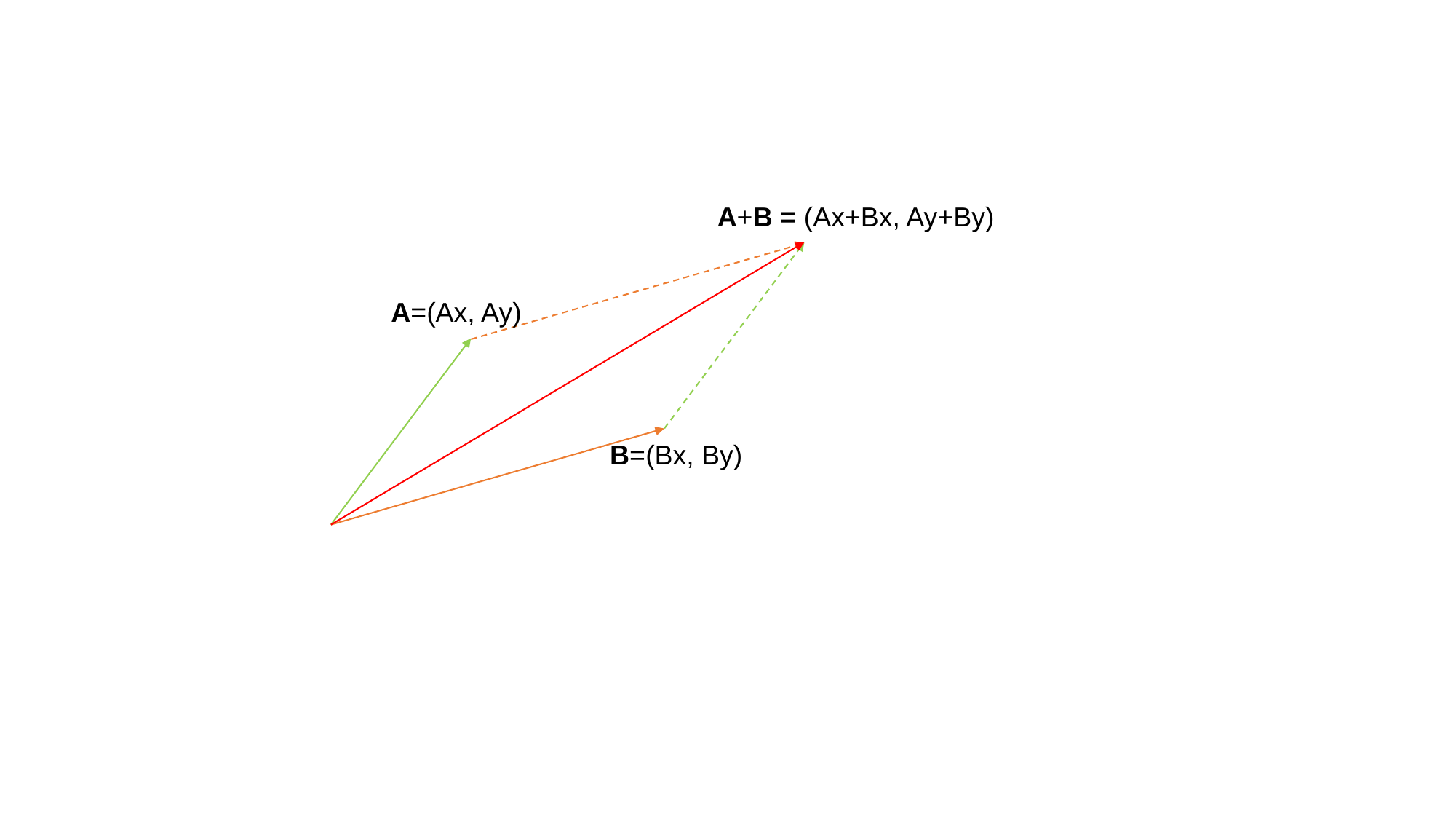

A+B = (Ax+Bx, Ay+By)
A=(Ax, Ay)
B=(Bx, By)